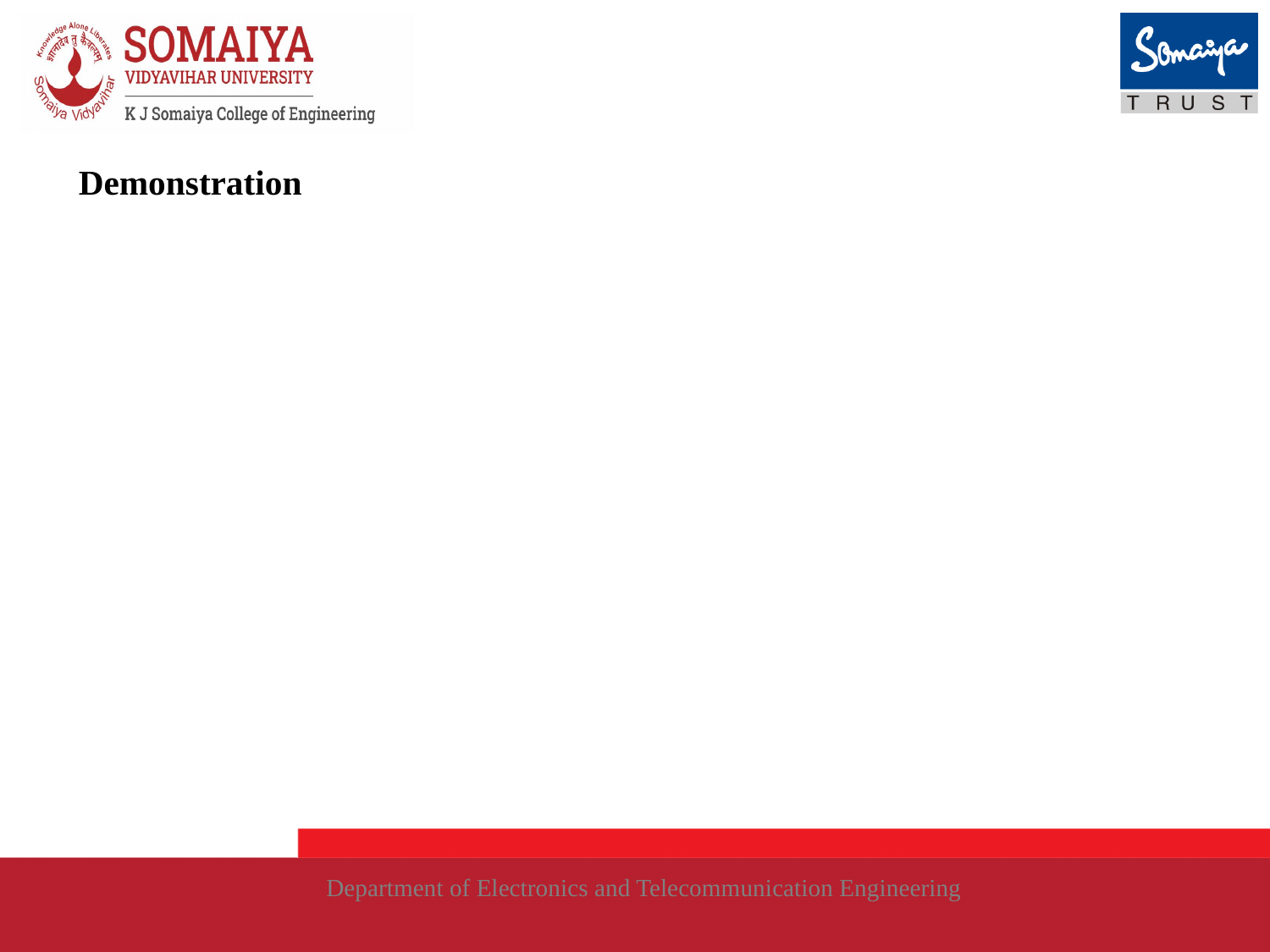

# Demonstration
Department of Electronics and Telecommunication Engineering